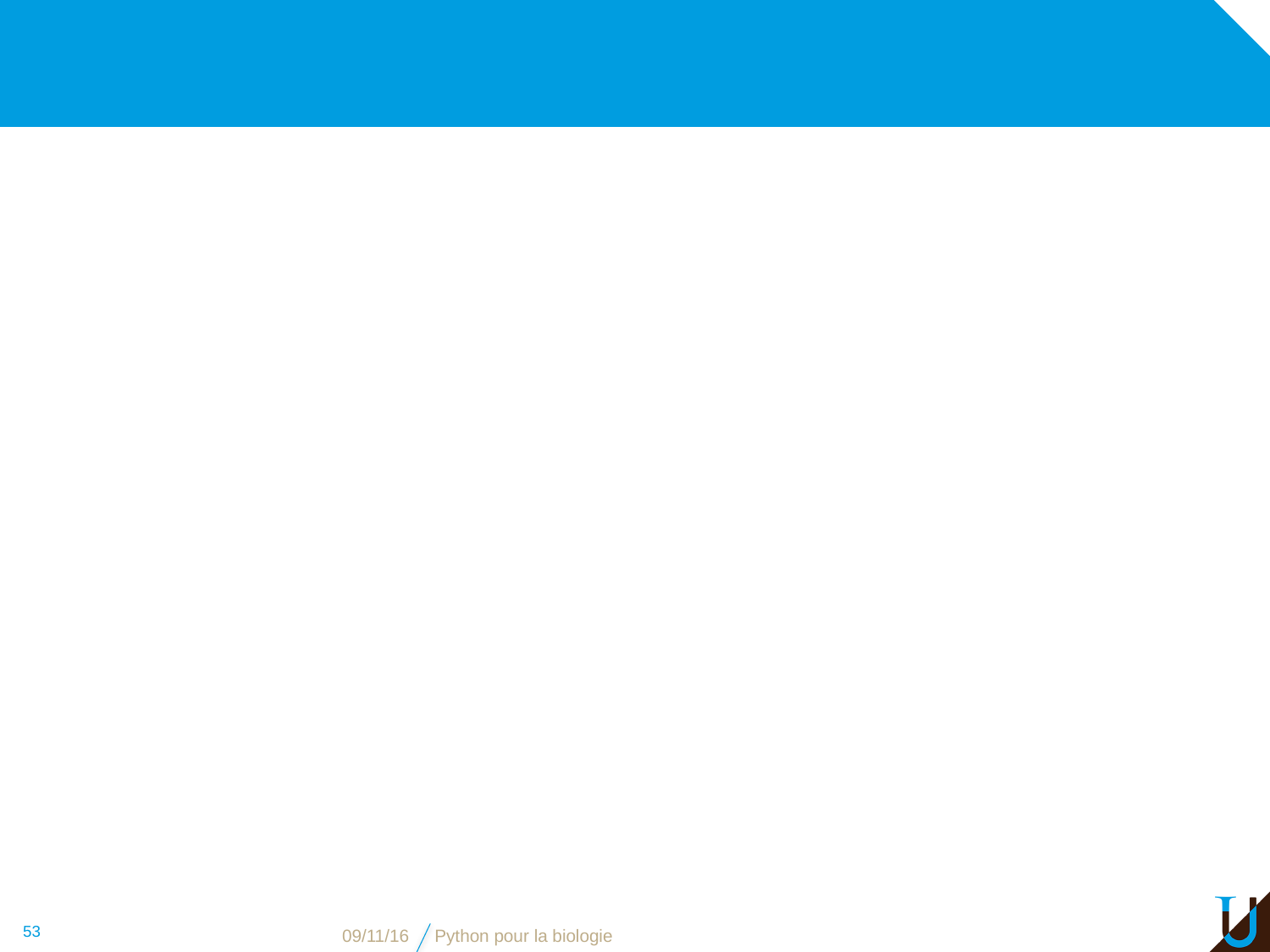

#

53
09/11/16
Python pour la biologie